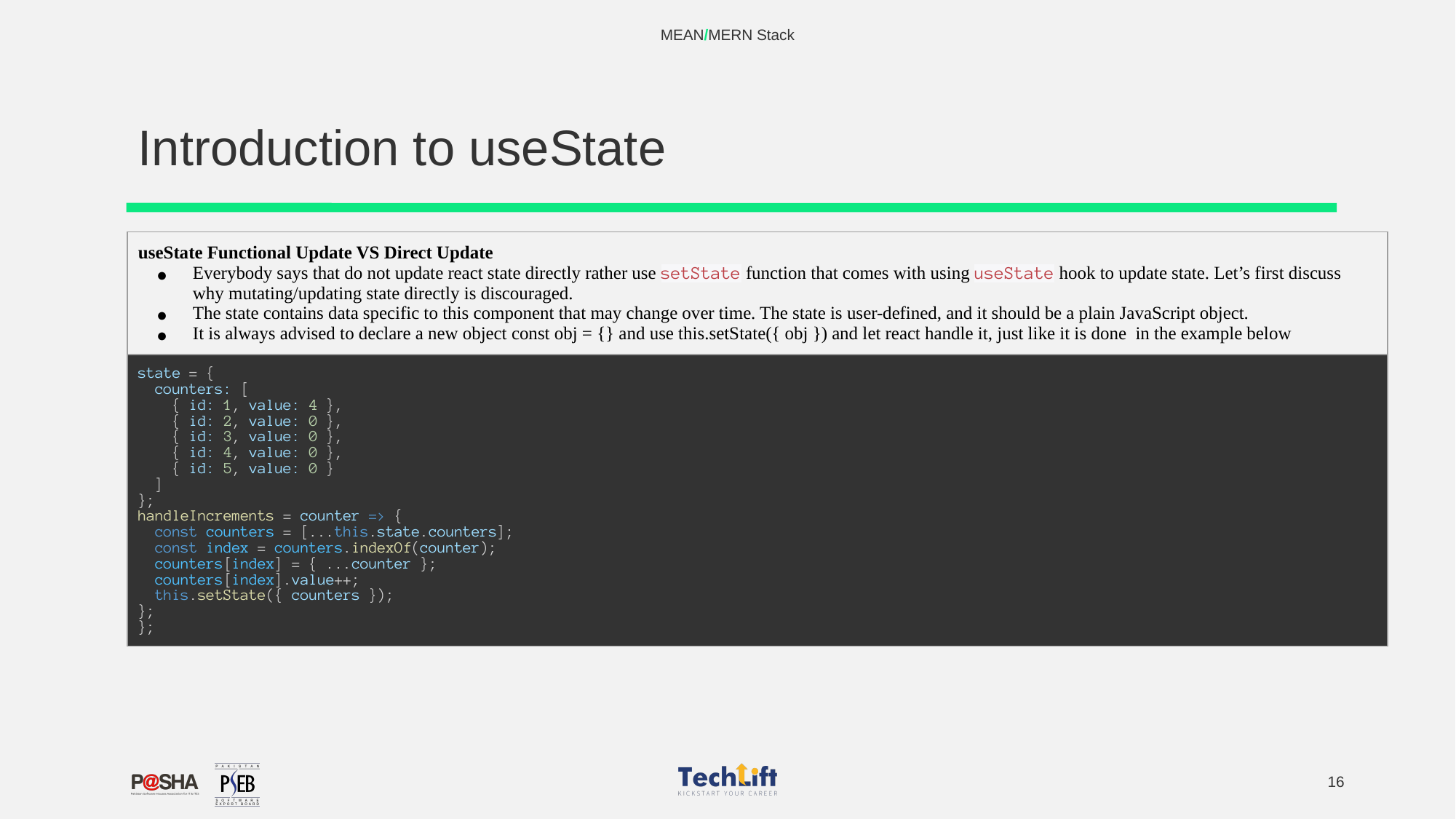

MEAN/MERN Stack
# Introduction to useState
| useState Functional Update VS Direct Update Everybody says that do not update react state directly rather use setState function that comes with using useState hook to update state. Let’s first discuss why mutating/updating state directly is discouraged. The state contains data specific to this component that may change over time. The state is user-defined, and it should be a plain JavaScript object. It is always advised to declare a new object const obj = {} and use this.setState({ obj }) and let react handle it, just like it is done in the example below |
| --- |
| state = {   counters: [     { id: 1, value: 4 },     { id: 2, value: 0 },     { id: 3, value: 0 },     { id: 4, value: 0 },     { id: 5, value: 0 }   ] }; handleIncrements = counter => {   const counters = [...this.state.counters];   const index = counters.indexOf(counter);   counters[index] = { ...counter };   counters[index].value++;   this.setState({ counters }); }; }; |
16